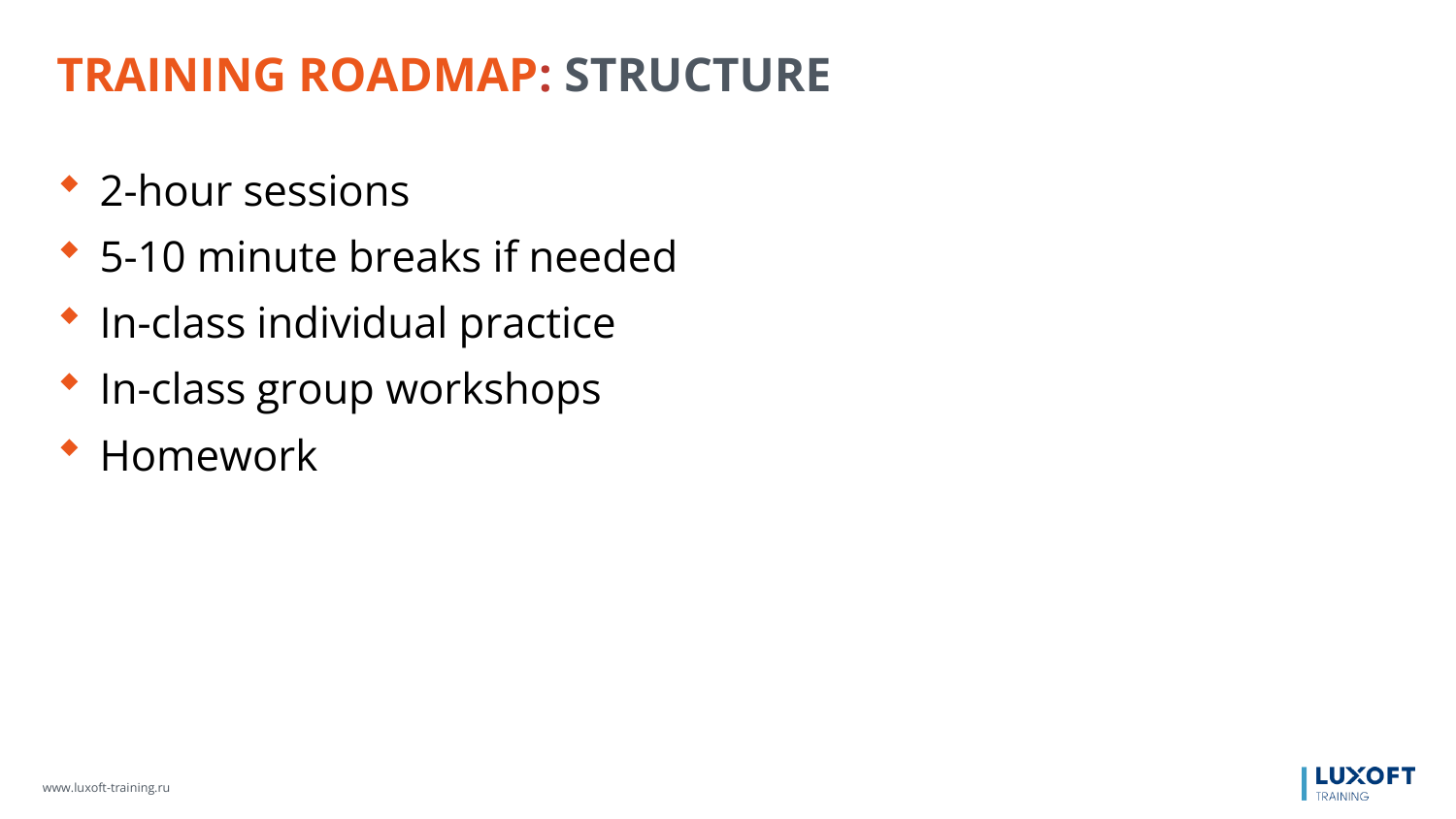

TRAINING ROADMAP: STRUCTURE
2-hour sessions
5-10 minute breaks if needed
In-class individual practice
In-class group workshops
Homework